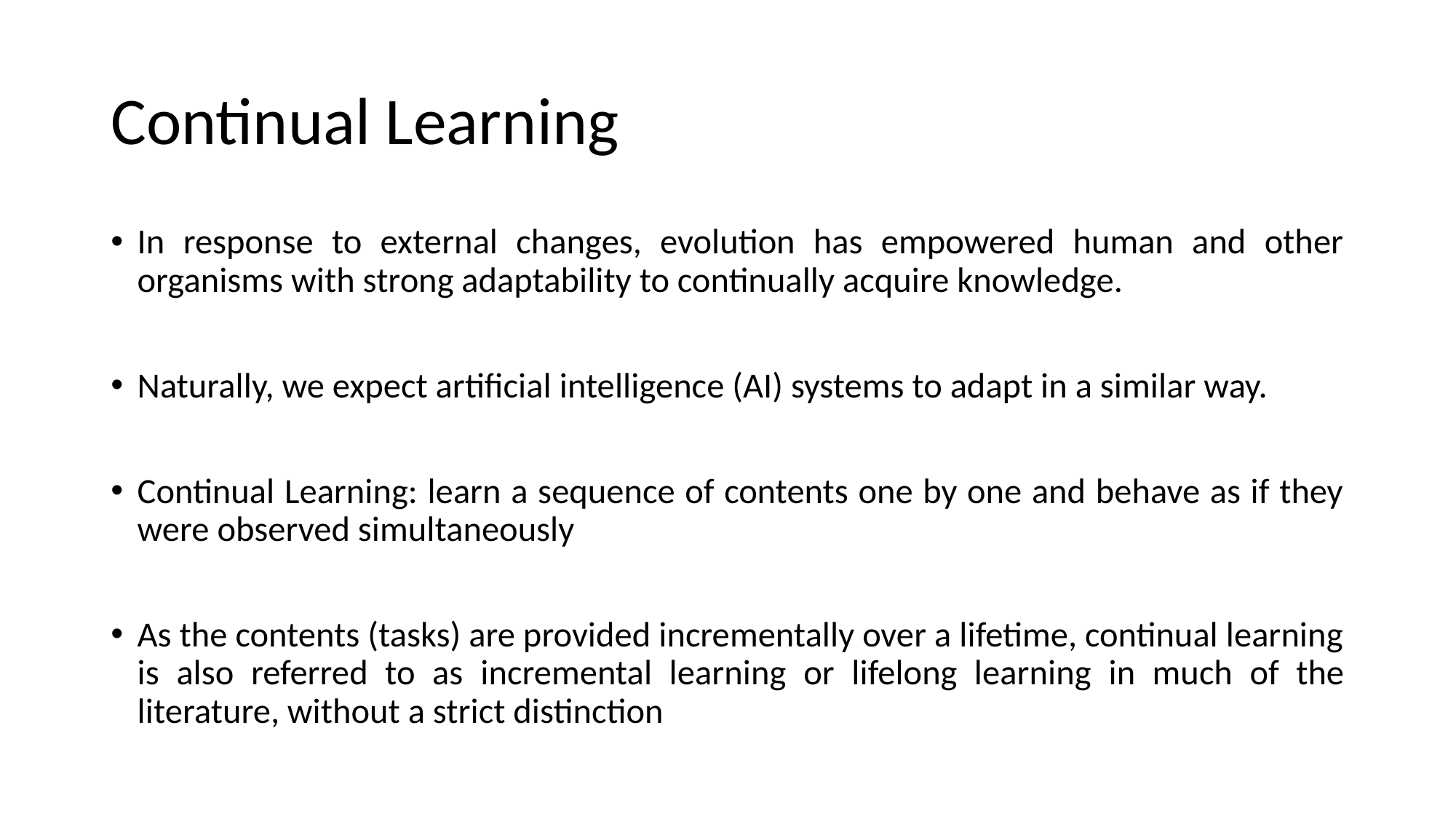

# Continual Learning
In response to external changes, evolution has empowered human and other organisms with strong adaptability to continually acquire knowledge.

Naturally, we expect artificial intelligence (AI) systems to adapt in a similar way.

Continual Learning: learn a sequence of contents one by one and behave as if they were observed simultaneously

As the contents (tasks) are provided incrementally over a lifetime, continual learning is also referred to as incremental learning or lifelong learning in much of the literature, without a strict distinction